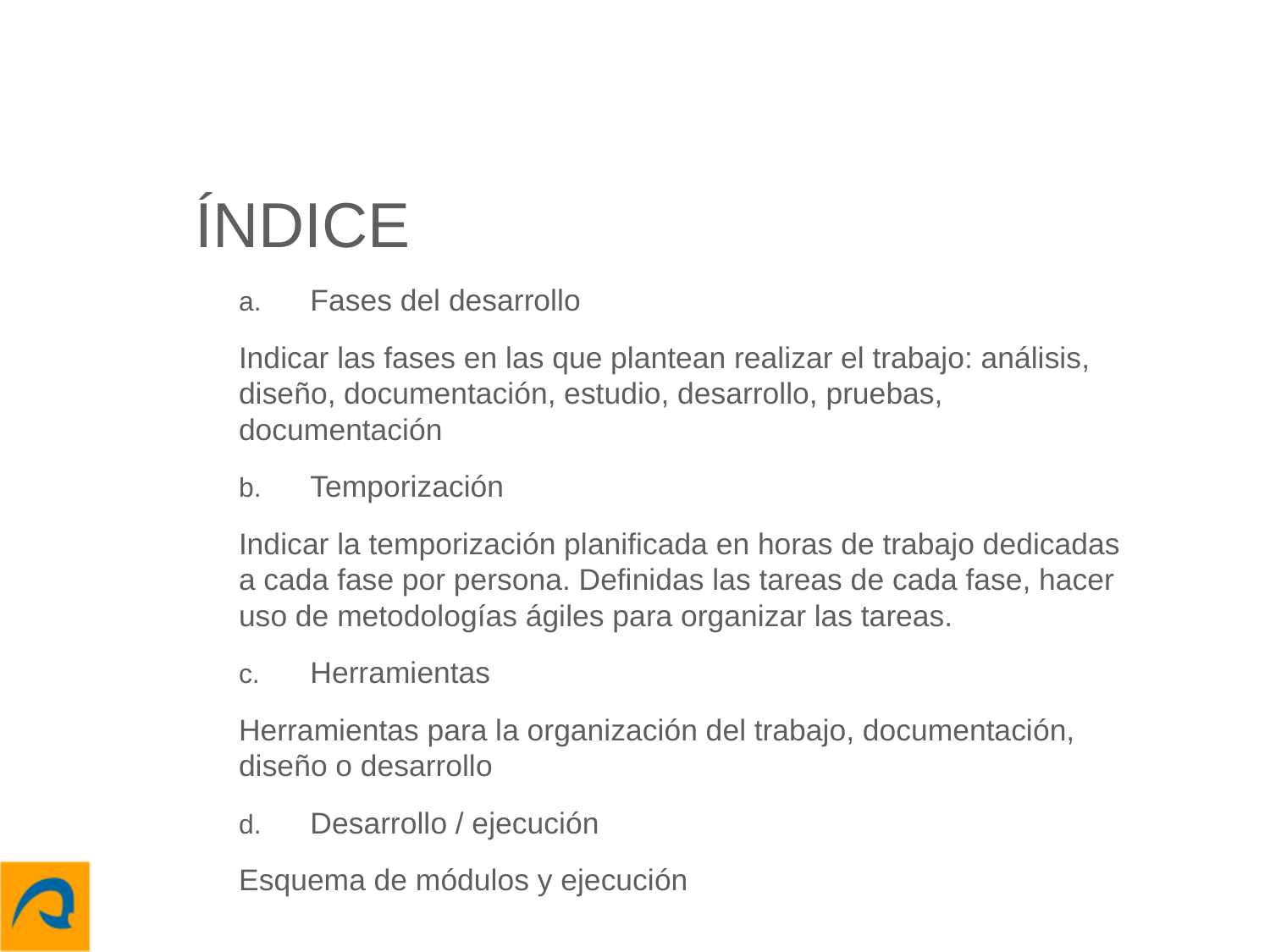

ÍNDICE
Fases del desarrollo
Indicar las fases en las que plantean realizar el trabajo: análisis, diseño, documentación, estudio, desarrollo, pruebas, documentación
Temporización
Indicar la temporización planificada en horas de trabajo dedicadas a cada fase por persona. Definidas las tareas de cada fase, hacer uso de metodologías ágiles para organizar las tareas.
Herramientas
Herramientas para la organización del trabajo, documentación, diseño o desarrollo
Desarrollo / ejecución
Esquema de módulos y ejecución